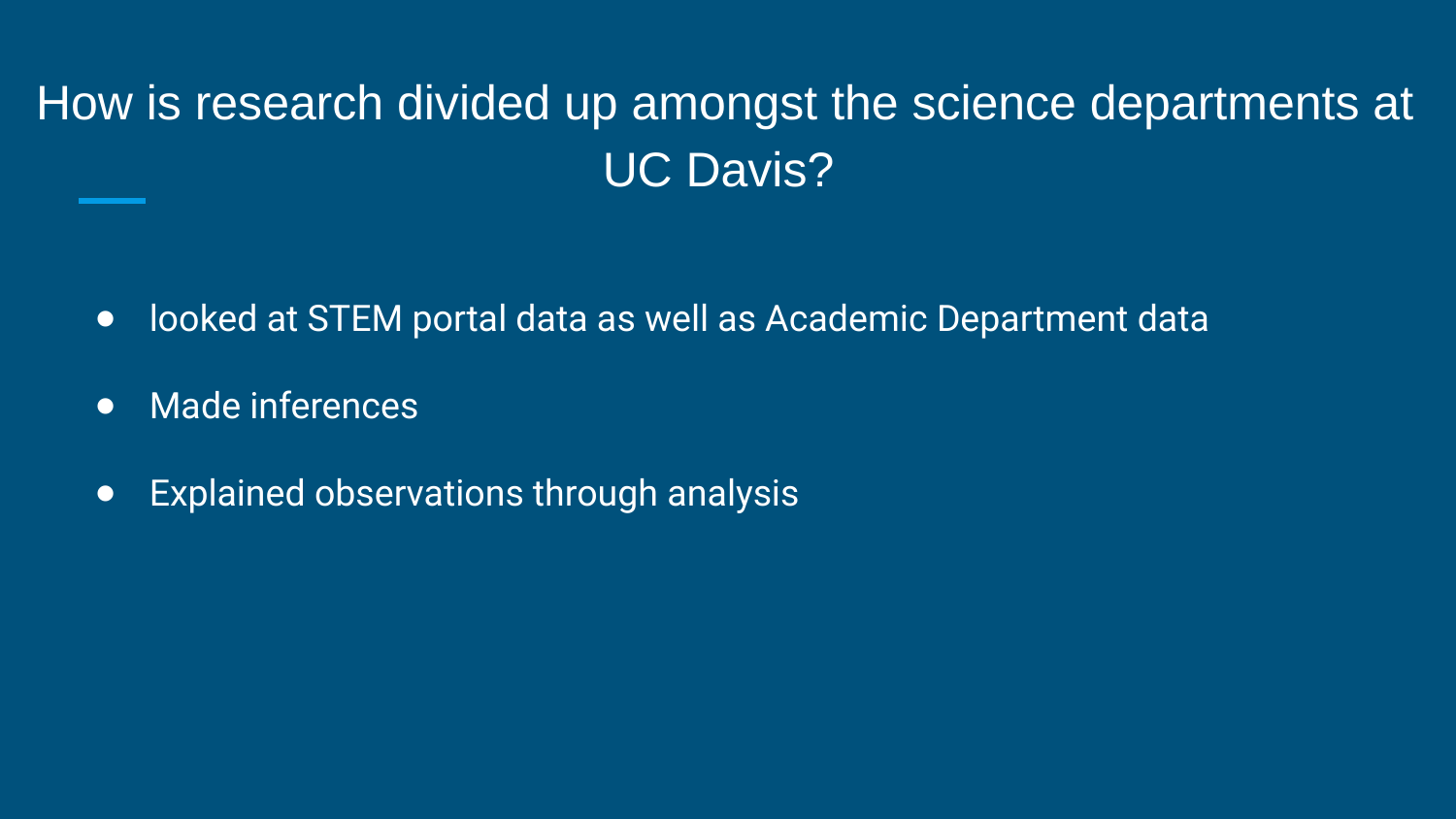

# How is research divided up amongst the science departments at UC Davis?
looked at STEM portal data as well as Academic Department data
Made inferences
Explained observations through analysis